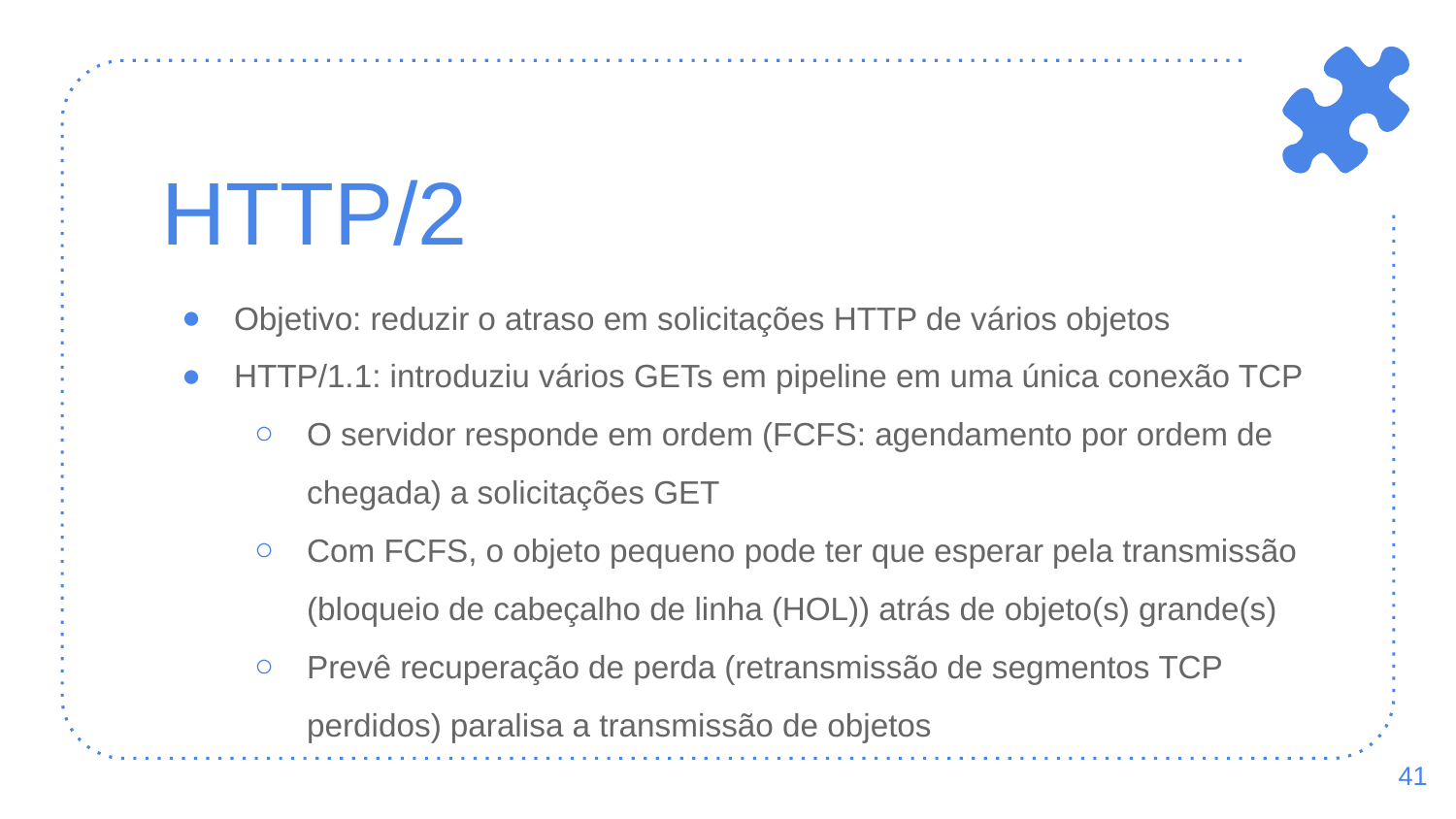

# HTTP/2
Objetivo: reduzir o atraso em solicitações HTTP de vários objetos
HTTP/1.1: introduziu vários GETs em pipeline em uma única conexão TCP
O servidor responde em ordem (FCFS: agendamento por ordem de chegada) a solicitações GET
Com FCFS, o objeto pequeno pode ter que esperar pela transmissão (bloqueio de cabeçalho de linha (HOL)) atrás de objeto(s) grande(s)
Prevê recuperação de perda (retransmissão de segmentos TCP perdidos) paralisa a transmissão de objetos
41